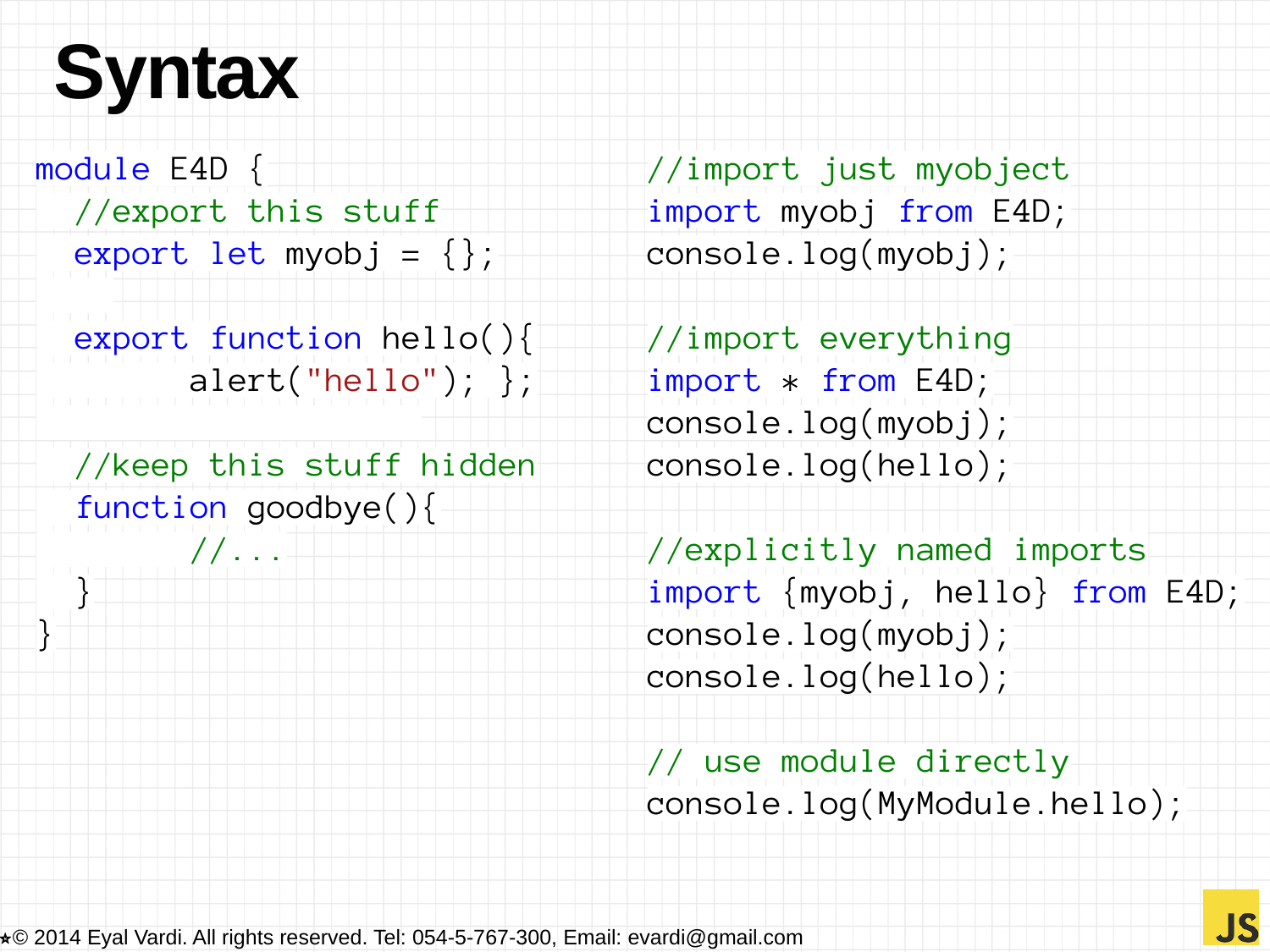

# Syntax
module E4D {
  //export this stuff
  export let myobj = {};

  export function hello(){
        alert("hello"); };

  //keep this stuff hidden
  function goodbye(){
        //...
  }
}
//import just myobject
import myobj from E4D;
console.log(myobj);

//import everything
import * from E4D;
console.log(myobj);
console.log(hello);

//explicitly named imports
import {myobj, hello} from E4D;
console.log(myobj);
console.log(hello);

// use module directly
console.log(MyModule.hello);